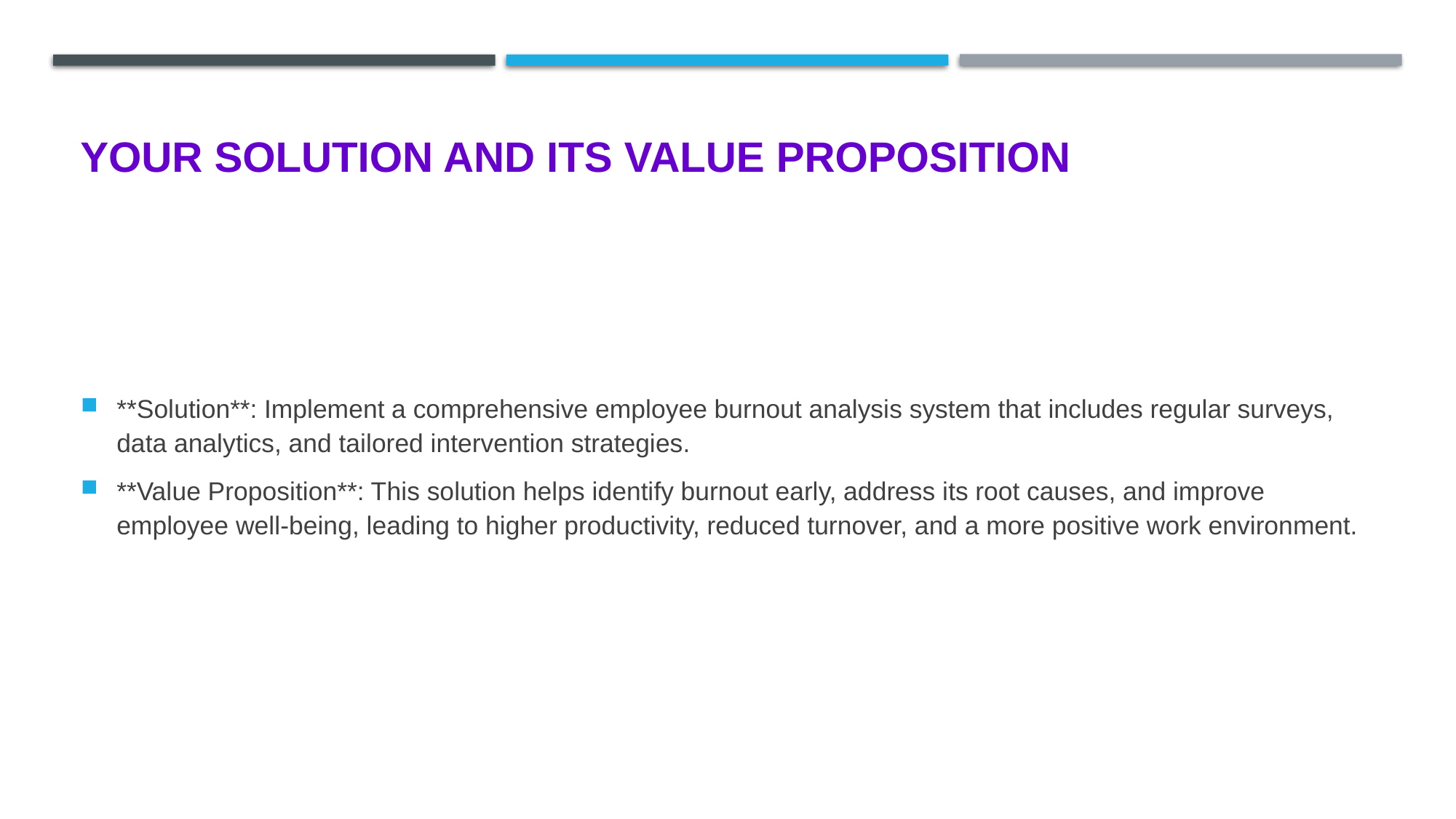

# YOUR SOLUTION AND ITS VALUE PROPOSITION
**Solution**: Implement a comprehensive employee burnout analysis system that includes regular surveys, data analytics, and tailored intervention strategies.
**Value Proposition**: This solution helps identify burnout early, address its root causes, and improve employee well-being, leading to higher productivity, reduced turnover, and a more positive work environment.